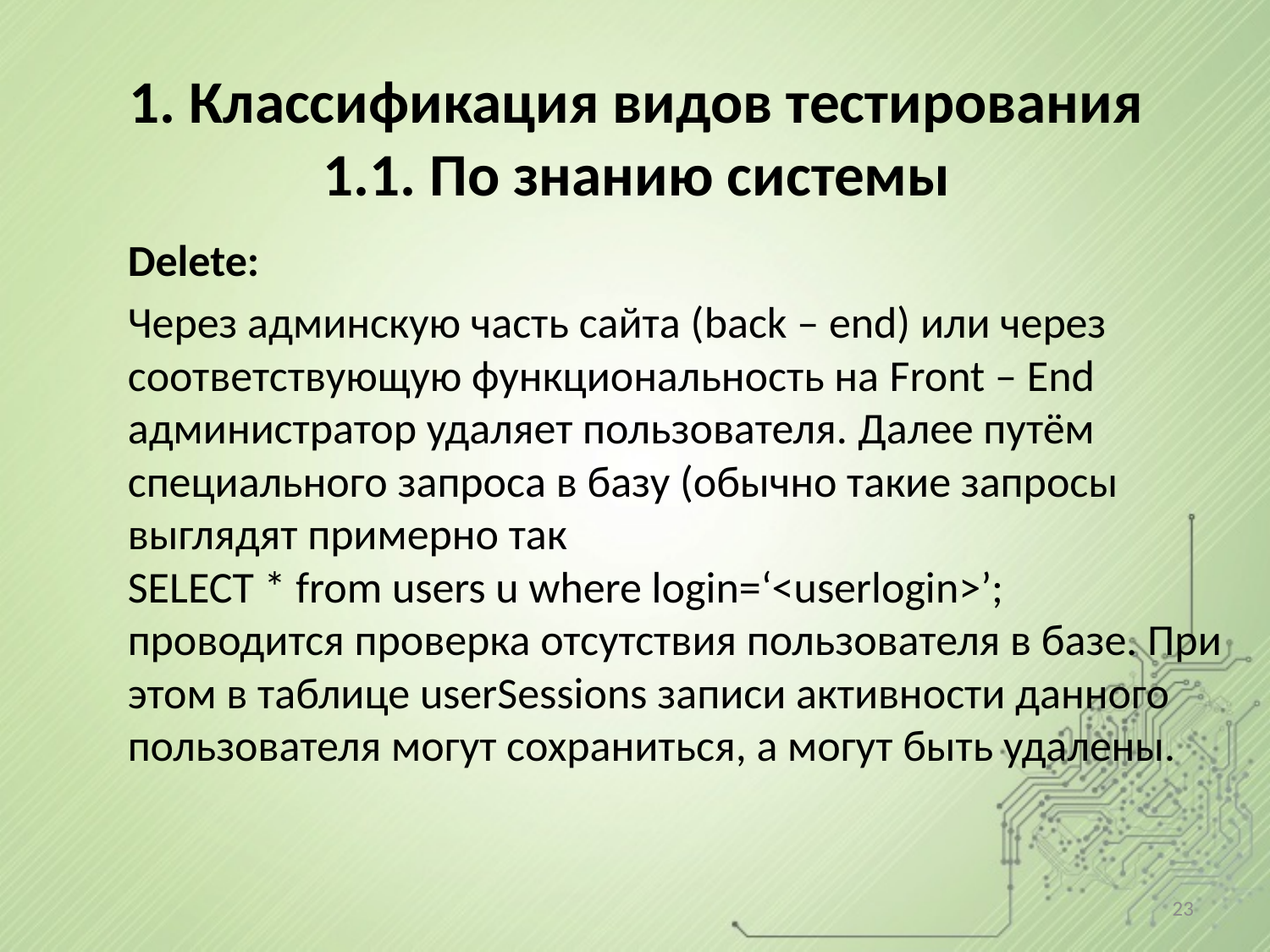

# 1. Классификация видов тестирования 1.1. По знанию системы
Delete:
Через админскую часть сайта (back – end) или через соответствующую функциональность на Front – End администратор удаляет пользователя. Далее путём специального запроса в базу (обычно такие запросы выглядят примерно так
SELECT * from users u where login=‘<userlogin>’;
проводится проверка отсутствия пользователя в базе. При этом в таблице userSessions записи активности данного пользователя могут сохраниться, а могут быть удалены.

23